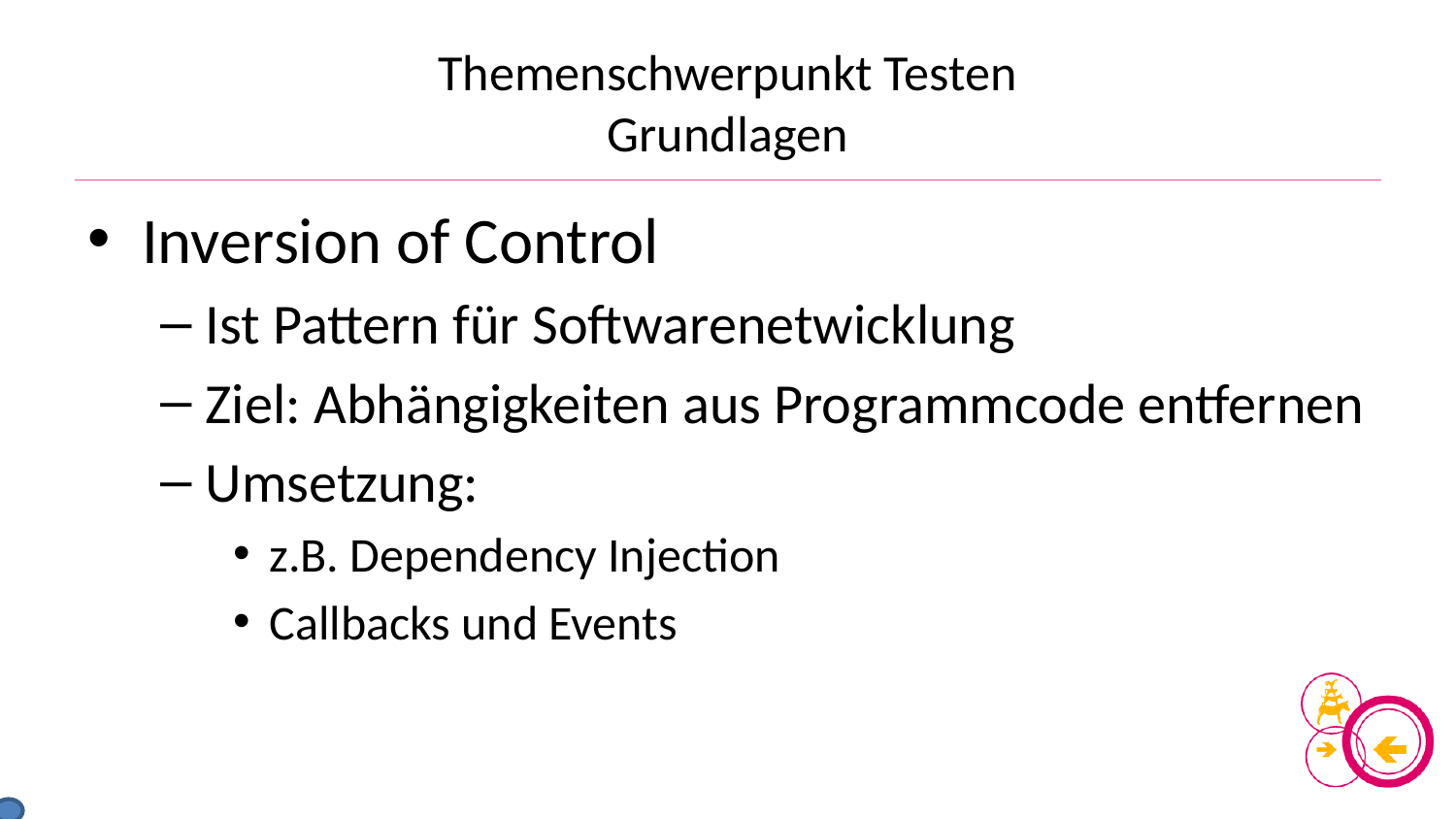

# Themenschwerpunkt Testen Grundlagen
Inversion of Control
Ist Pattern für Softwarenetwicklung
Ziel: Abhängigkeiten aus Programmcode entfernen
Umsetzung:
z.B. Dependency Injection
Callbacks und Events